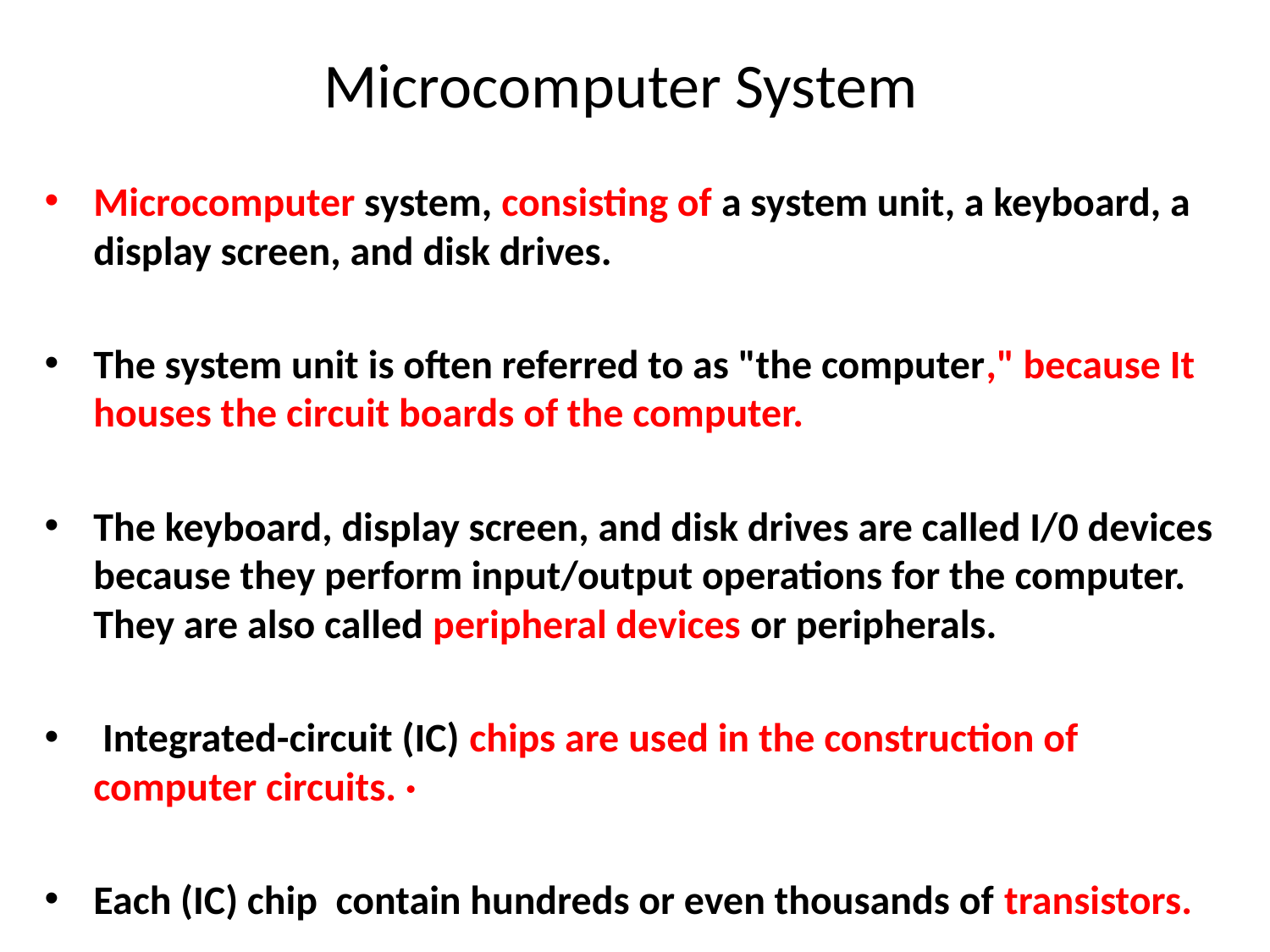

# Microcomputer System
Microcomputer system, consisting of a system unit, a keyboard, a display screen, and disk drives.

The system unit is often referred to as "the computer," because It houses the circuit boards of the computer.

The keyboard, display screen, and disk drives are called I/0 devices because they perform input/output operations for the computer. They are also called peripheral devices or peripherals.

 Integrated-circuit (IC) chips are used in the construction of computer circuits. ·

Each (IC) chip  contain hundreds or even thousands of transistors.